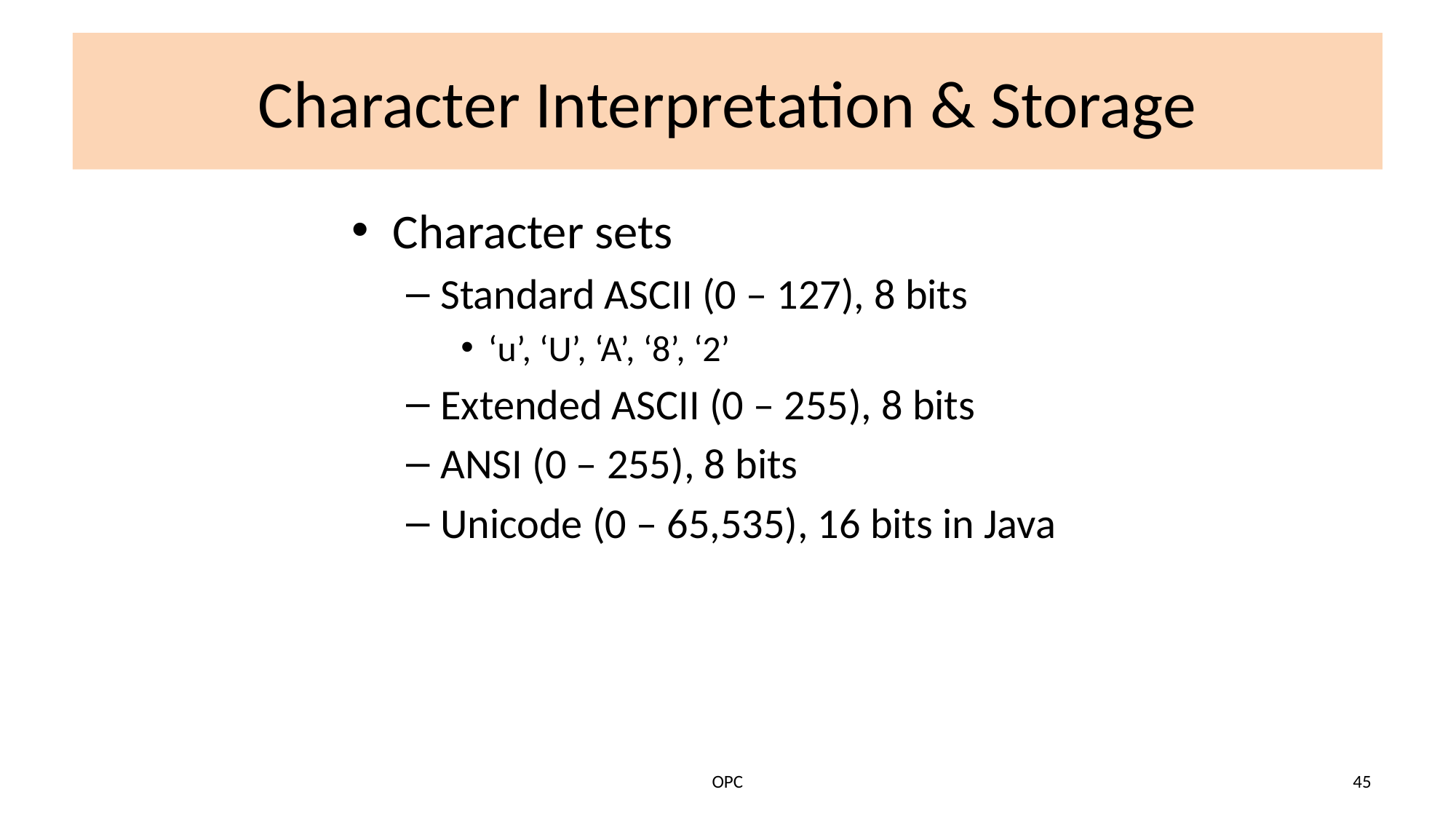

# Character Interpretation & Storage
Character sets
Standard ASCII (0 – 127), 8 bits
‘u’, ‘U’, ‘A’, ‘8’, ‘2’
Extended ASCII (0 – 255), 8 bits
ANSI (0 – 255), 8 bits
Unicode (0 – 65,535), 16 bits in Java
OPC
45